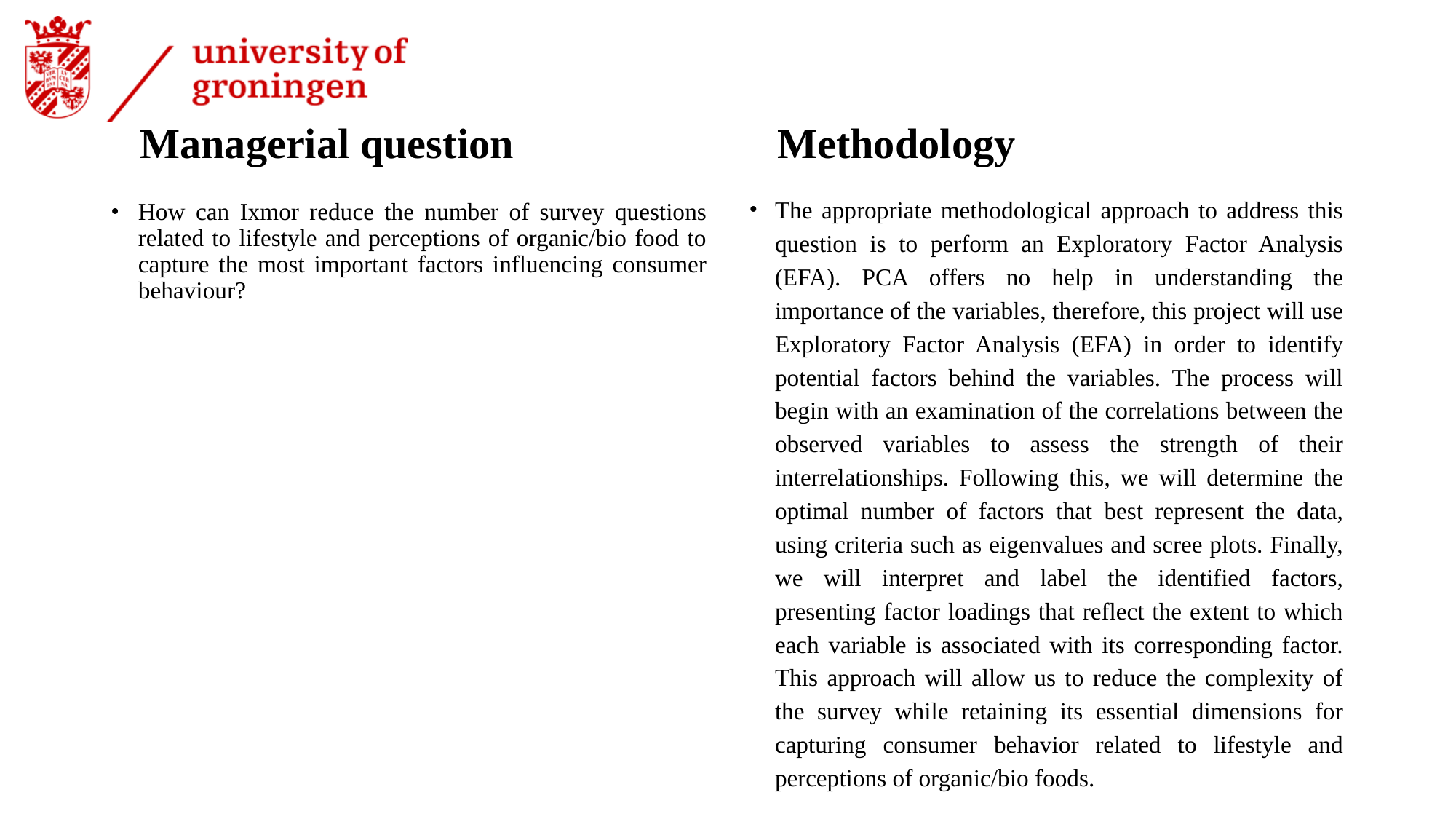

# Managerial question                         Methodology
The appropriate methodological approach to address this question is to perform an Exploratory Factor Analysis (EFA). PCA offers no help in understanding the importance of the variables, therefore, this project will use Exploratory Factor Analysis (EFA) in order to identify potential factors behind the variables. The process will begin with an examination of the correlations between the observed variables to assess the strength of their interrelationships. Following this, we will determine the optimal number of factors that best represent the data, using criteria such as eigenvalues and scree plots. Finally, we will interpret and label the identified factors, presenting factor loadings that reflect the extent to which each variable is associated with its corresponding factor. This approach will allow us to reduce the complexity of the survey while retaining its essential dimensions for capturing consumer behavior related to lifestyle and perceptions of organic/bio foods.

How can Ixmor reduce the number of survey questions related to lifestyle and perceptions of organic/bio food to capture the most important factors influencing consumer behaviour?